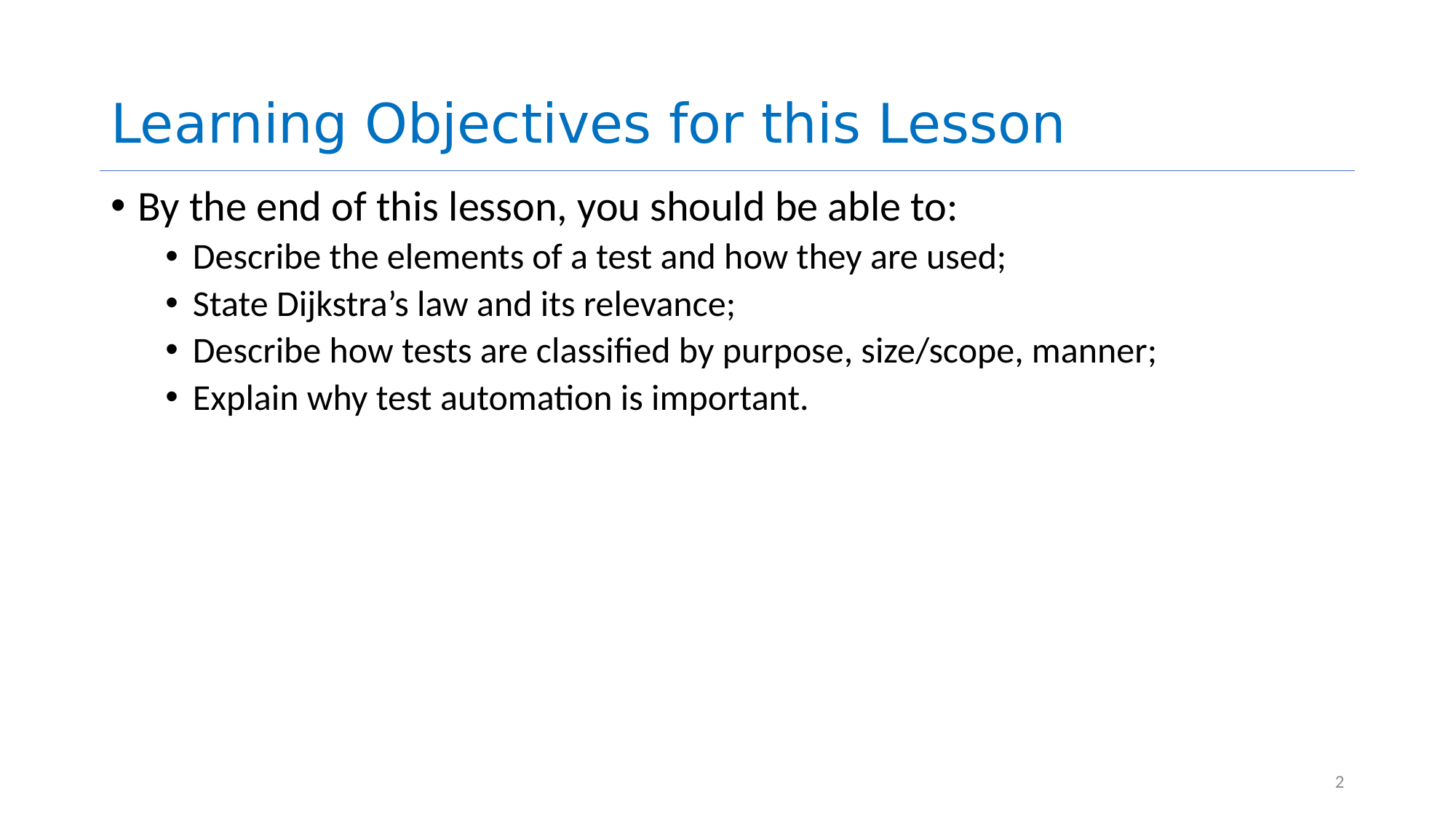

# Learning Objectives for this Lesson
By the end of this lesson, you should be able to:
Describe the elements of a test and how they are used;
State Dijkstra’s law and its relevance;
Describe how tests are classified by purpose, size/scope, manner;
Explain why test automation is important.

2